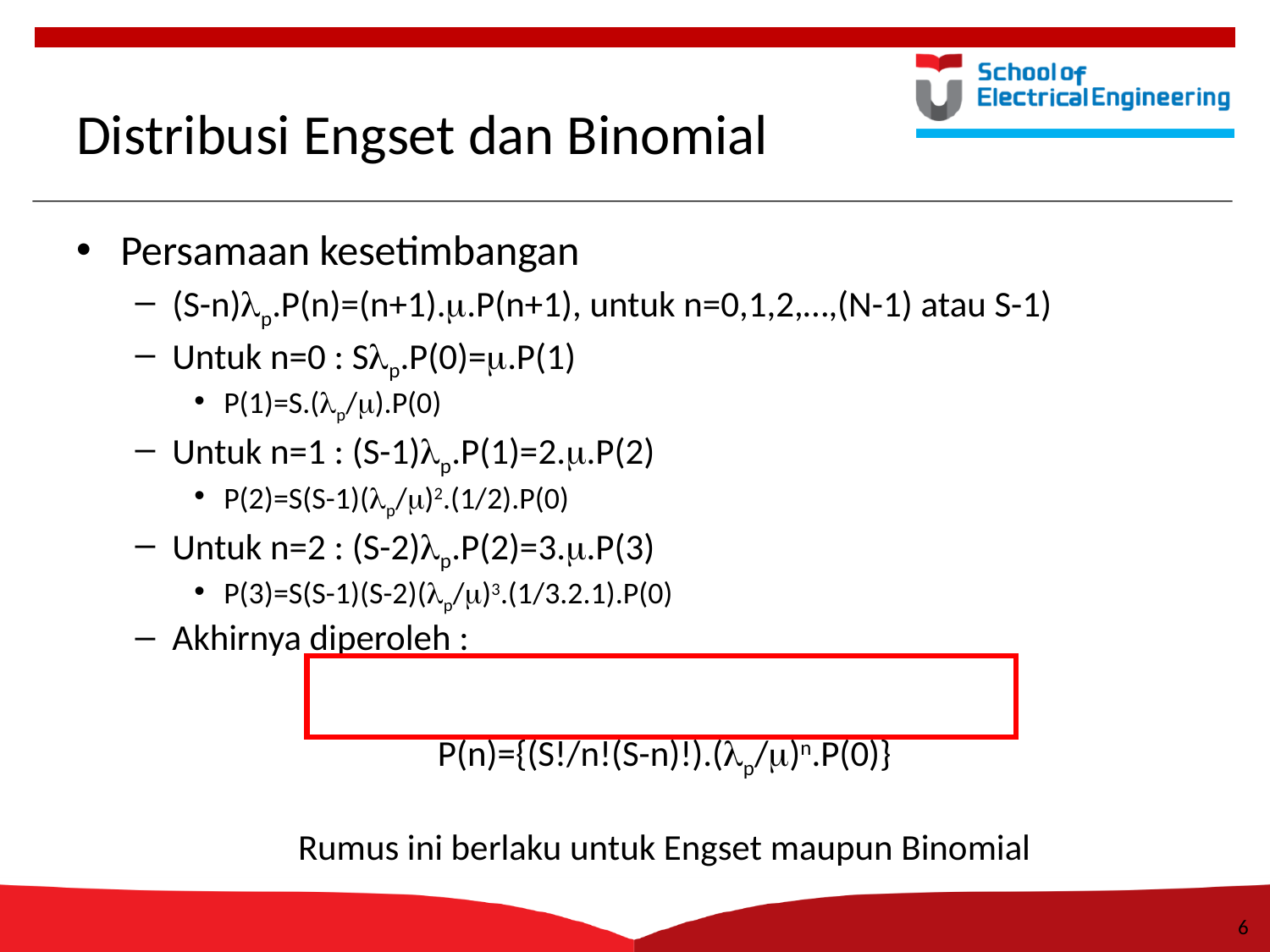

6
# Distribusi Engset dan Binomial
Persamaan kesetimbangan
(S-n)λp.P(n)=(n+1).μ.P(n+1), untuk n=0,1,2,…,(N-1) atau S-1)
Untuk n=0 : Sλp.P(0)=μ.P(1)
P(1)=S.(λp/μ).P(0)
Untuk n=1 : (S-1)λp.P(1)=2.μ.P(2)
P(2)=S(S-1)(λp/μ)2.(1/2).P(0)
Untuk n=2 : (S-2)λp.P(2)=3.μ.P(3)
P(3)=S(S-1)(S-2)(λp/μ)3.(1/3.2.1).P(0)
Akhirnya diperoleh :

P(n)={(S!/n!(S-n)!).(λp/μ)n.P(0)}

Rumus ini berlaku untuk Engset maupun Binomial